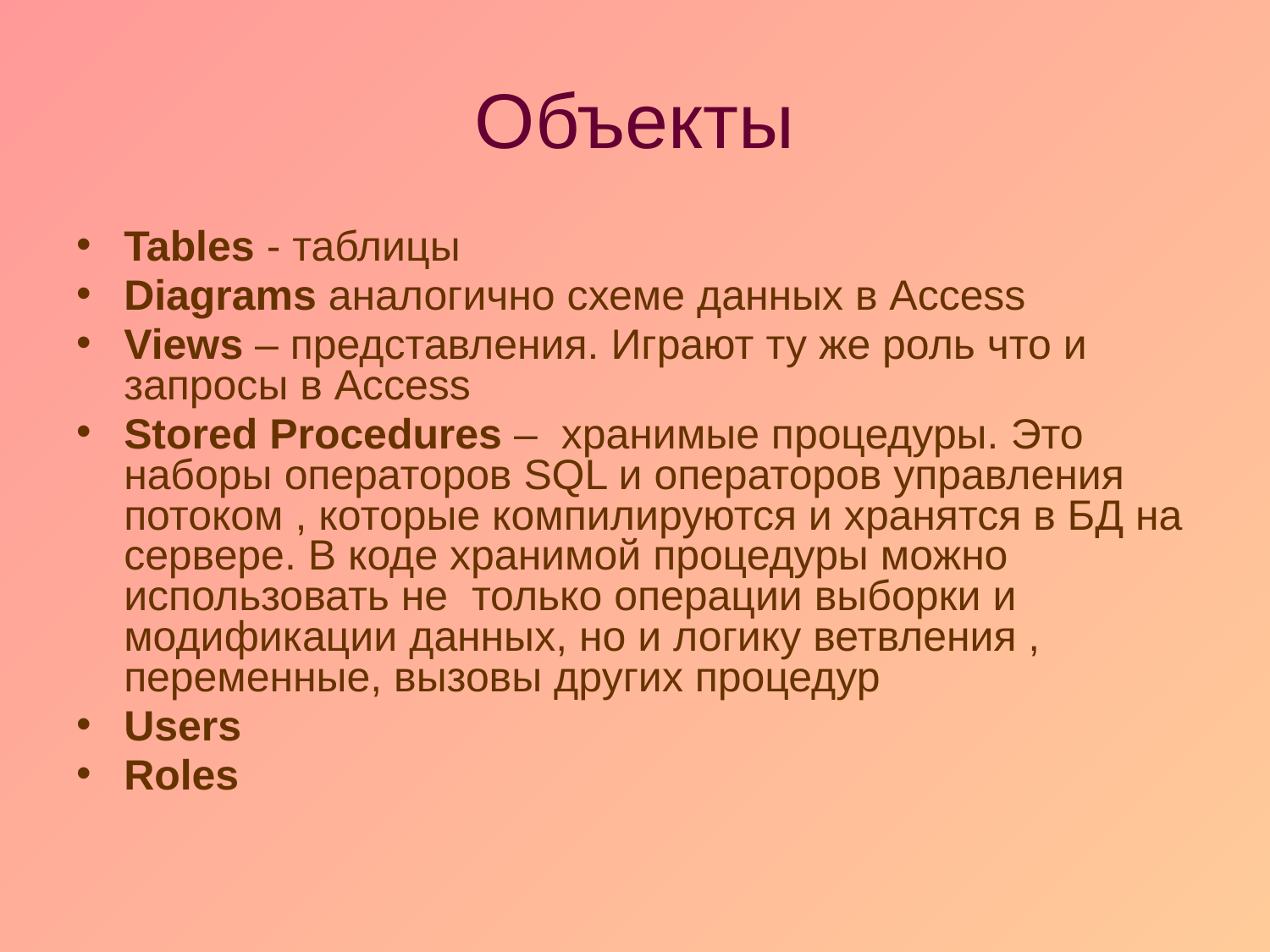

# Объекты
Tables - таблицы
Diagrams аналогично схеме данных в Access
Views – представления. Играют ту же роль что и запросы в Access
Stored Procedures –  хранимые процедуры. Это наборы операторов SQL и операторов управления потоком , которые компилируются и хранятся в БД на сервере. В коде хранимой процедуры можно использовать не  только операции выборки и модификации данных, но и логику ветвления , переменные, вызовы других процедур
Users
Roles